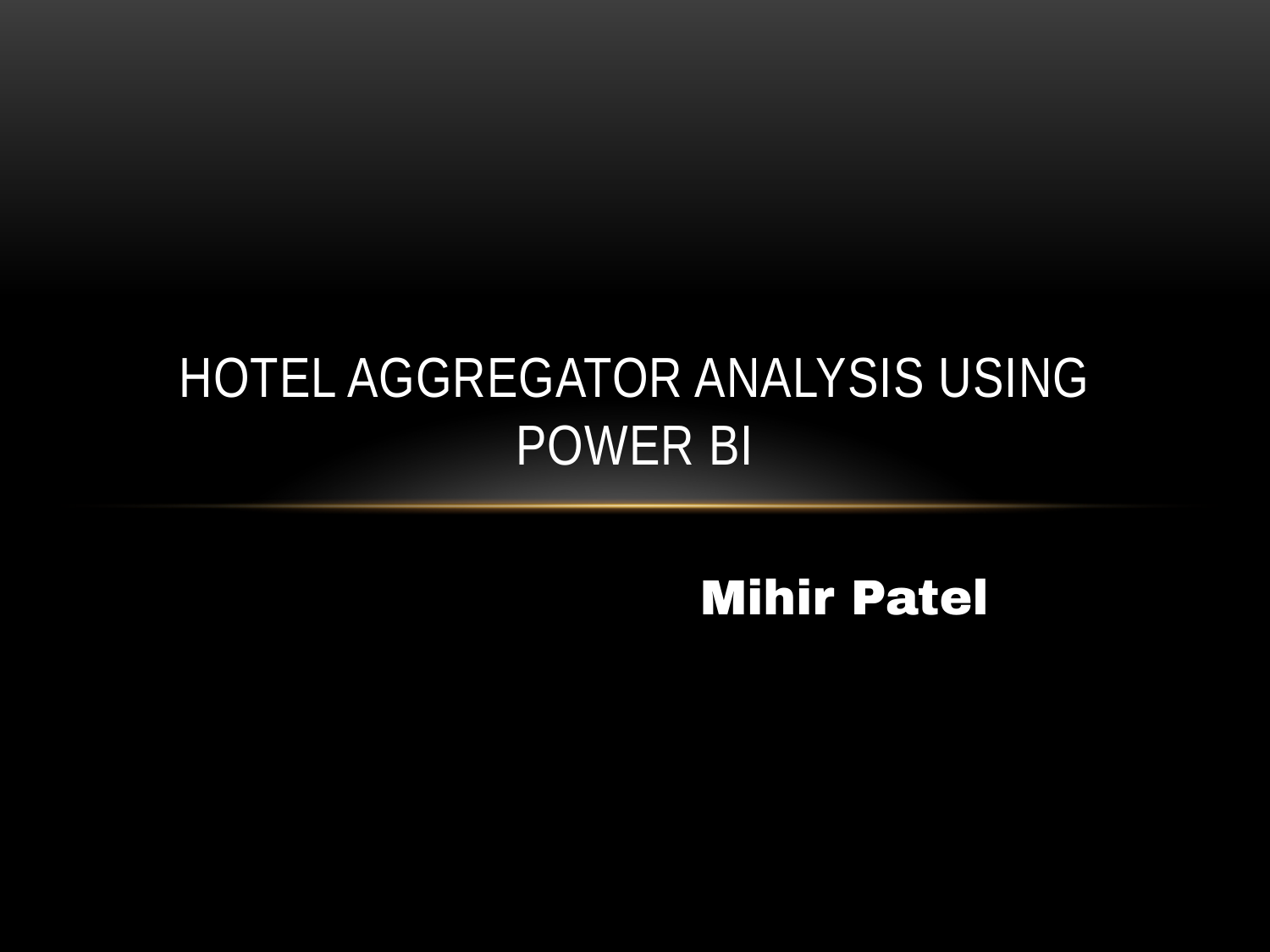

# Hotel Aggregator Analysis Using Power Bi
Mihir Patel